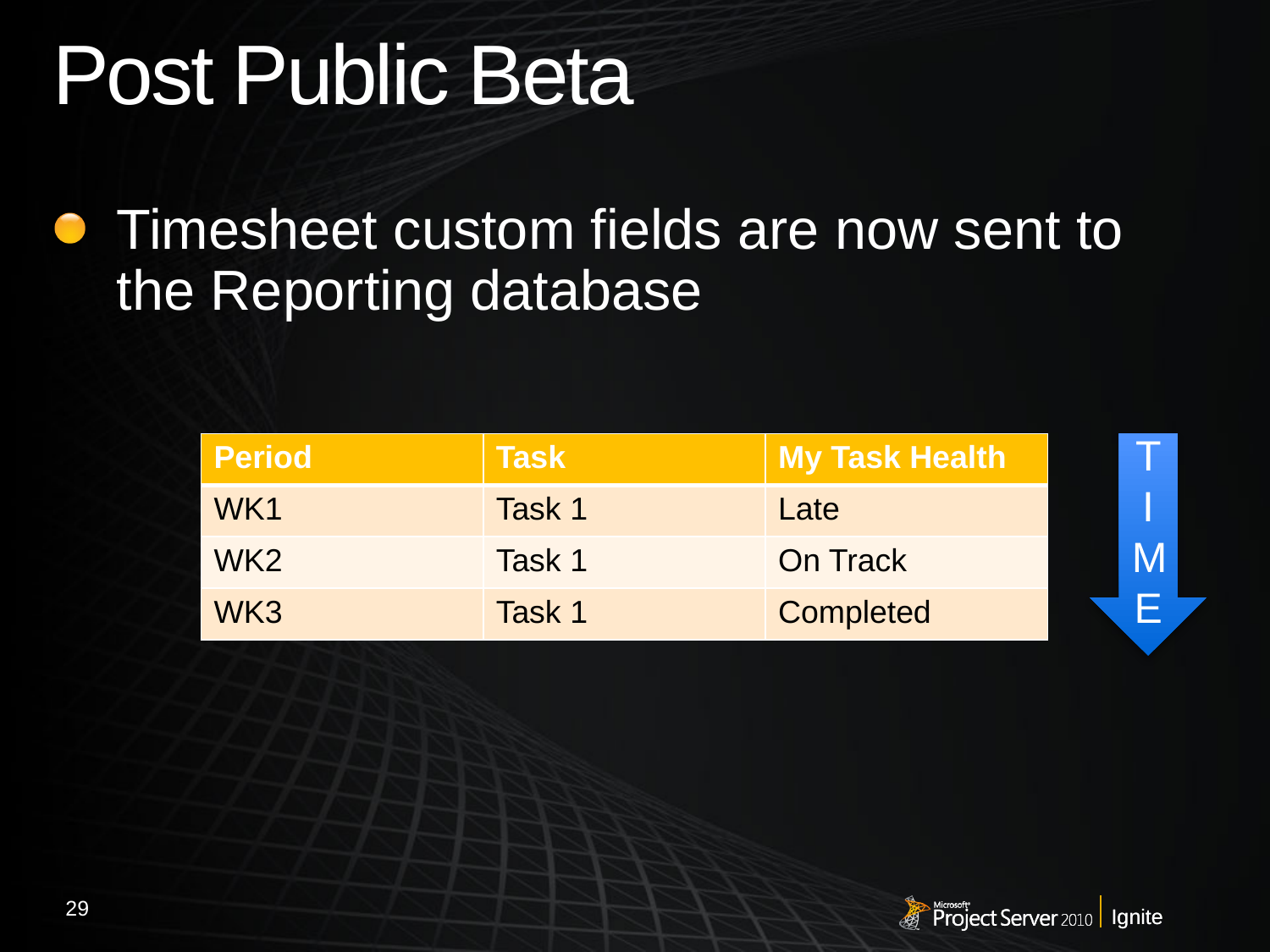

# Post Public Beta
Timesheet custom fields are now sent to the Reporting database
| Period | Task | My Task Health |
| --- | --- | --- |
| WK1 | Task 1 | Late |
| WK2 | Task 1 | On Track |
| WK3 | Task 1 | Completed |
TIME
29